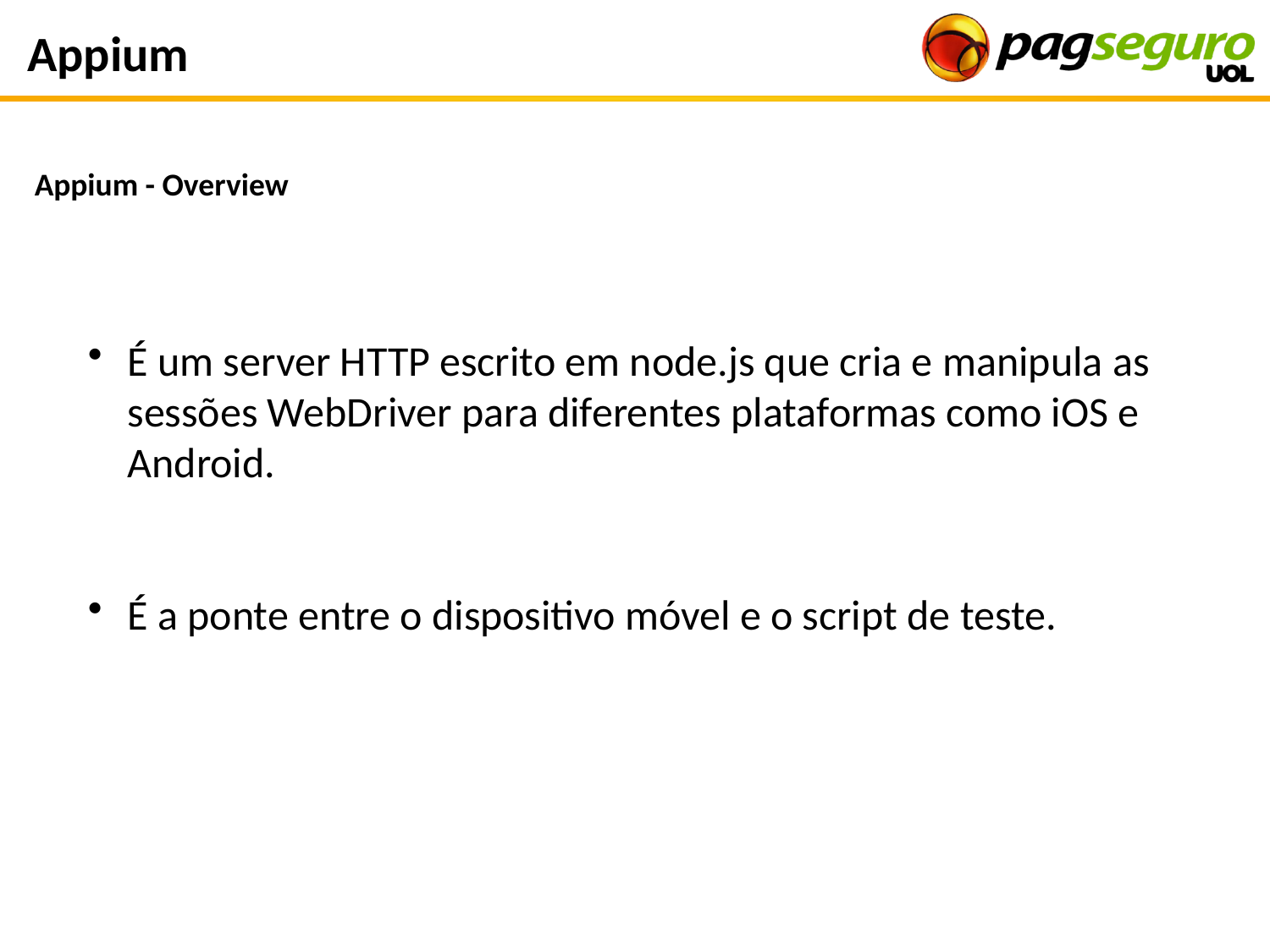

Appium
Appium - Overview
É um server HTTP escrito em node.js que cria e manipula as sessões WebDriver para diferentes plataformas como iOS e Android.

É a ponte entre o dispositivo móvel e o script de teste.